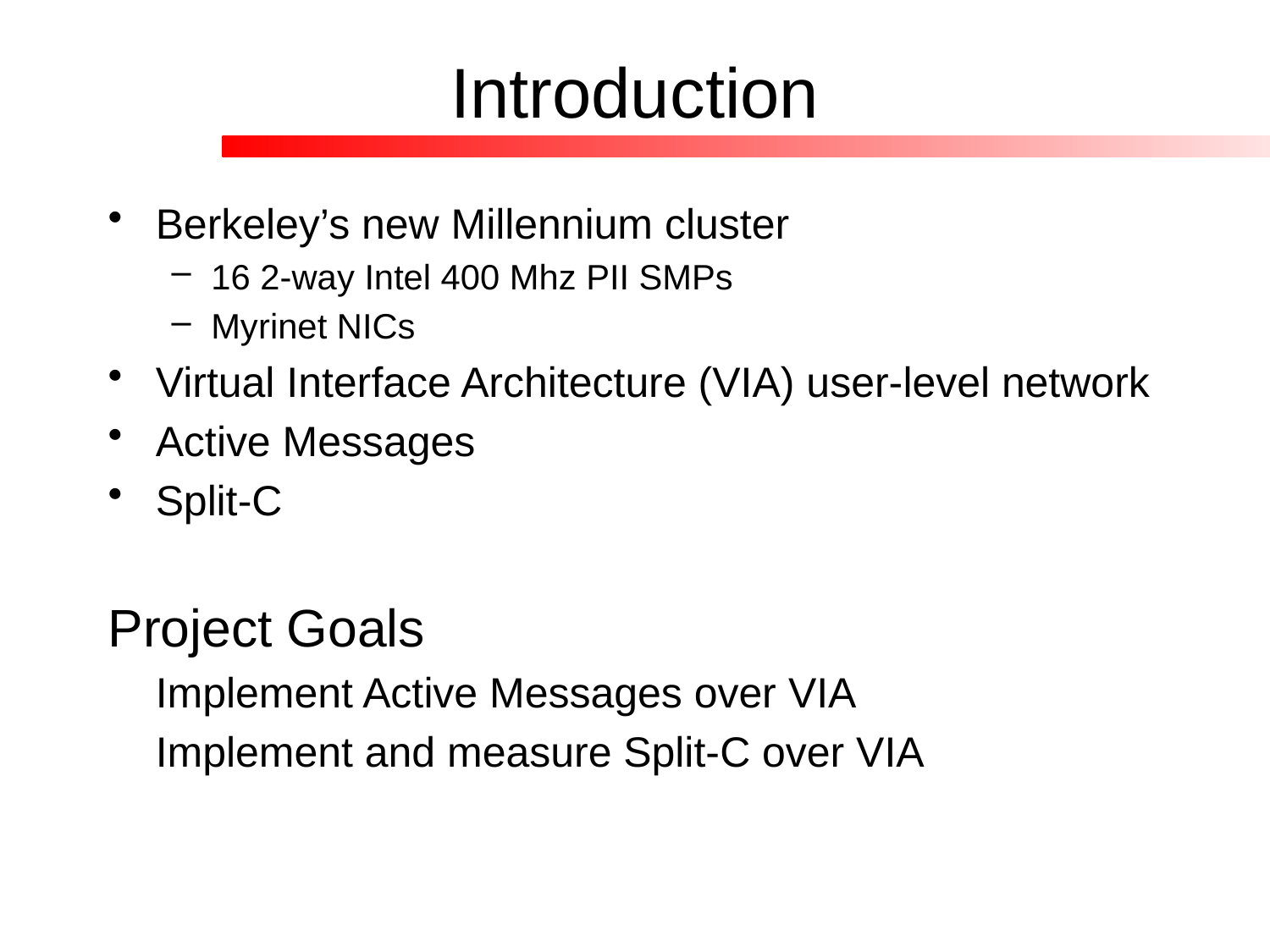

# Introduction
Berkeley’s new Millennium cluster
16 2-way Intel 400 Mhz PII SMPs
Myrinet NICs
Virtual Interface Architecture (VIA) user-level network
Active Messages
Split-C

Project Goals
	Implement Active Messages over VIA
	Implement and measure Split-C over VIA